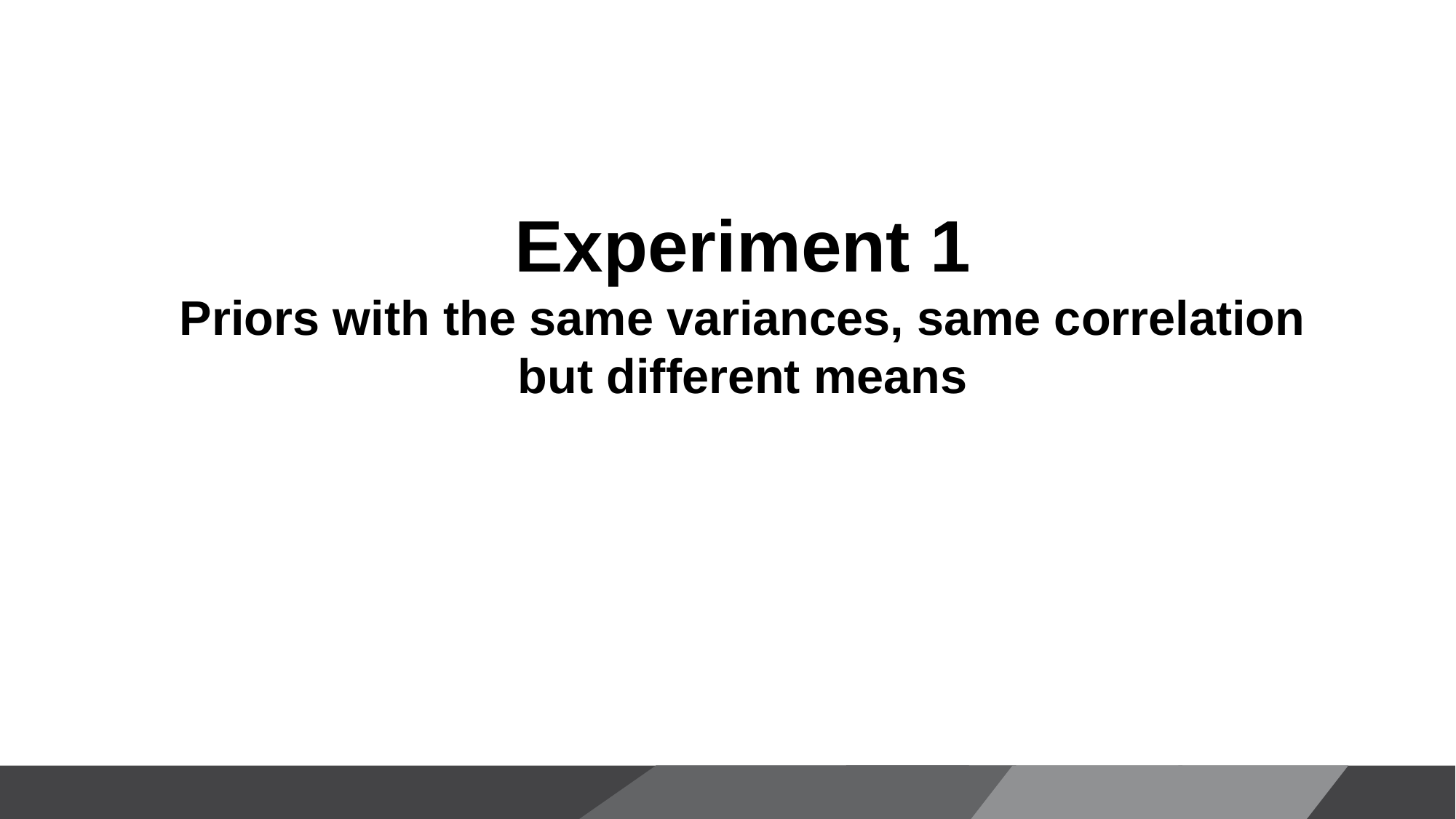

Experiment 1
Priors with the same variances, same correlation
but different means